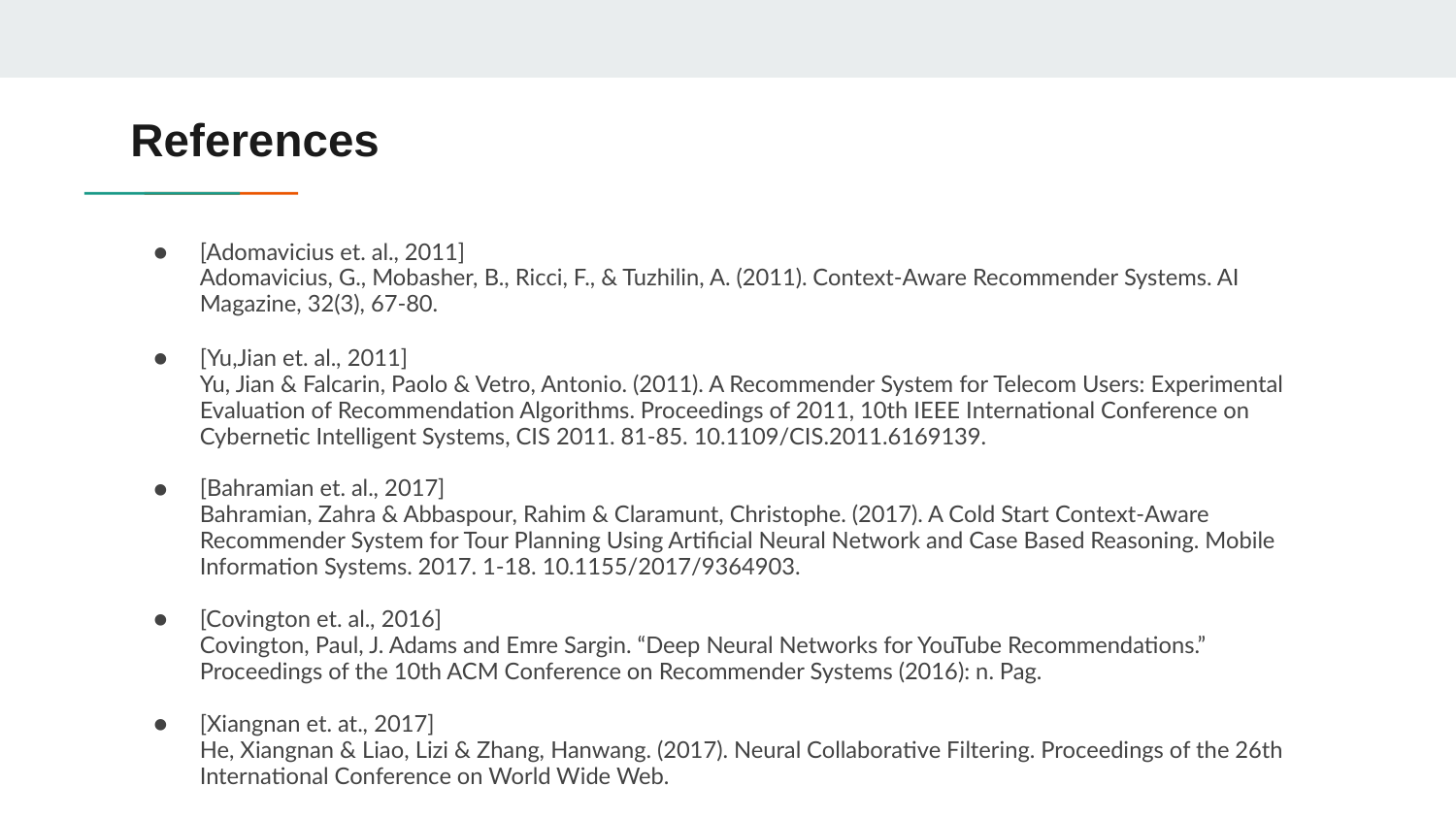

# References
[Adomavicius et. al., 2011]
Adomavicius, G., Mobasher, B., Ricci, F., & Tuzhilin, A. (2011). Context-Aware Recommender Systems. AI Magazine, 32(3), 67-80.
[Yu,Jian et. al., 2011]
Yu, Jian & Falcarin, Paolo & Vetro, Antonio. (2011). A Recommender System for Telecom Users: Experimental Evaluation of Recommendation Algorithms. Proceedings of 2011, 10th IEEE International Conference on Cybernetic Intelligent Systems, CIS 2011. 81-85. 10.1109/CIS.2011.6169139.
[Bahramian et. al., 2017]
Bahramian, Zahra & Abbaspour, Rahim & Claramunt, Christophe. (2017). A Cold Start Context-Aware Recommender System for Tour Planning Using Artificial Neural Network and Case Based Reasoning. Mobile Information Systems. 2017. 1-18. 10.1155/2017/9364903.
[Covington et. al., 2016]
Covington, Paul, J. Adams and Emre Sargin. “Deep Neural Networks for YouTube Recommendations.” Proceedings of the 10th ACM Conference on Recommender Systems (2016): n. Pag.
[Xiangnan et. at., 2017]
He, Xiangnan & Liao, Lizi & Zhang, Hanwang. (2017). Neural Collaborative Filtering. Proceedings of the 26th International Conference on World Wide Web.